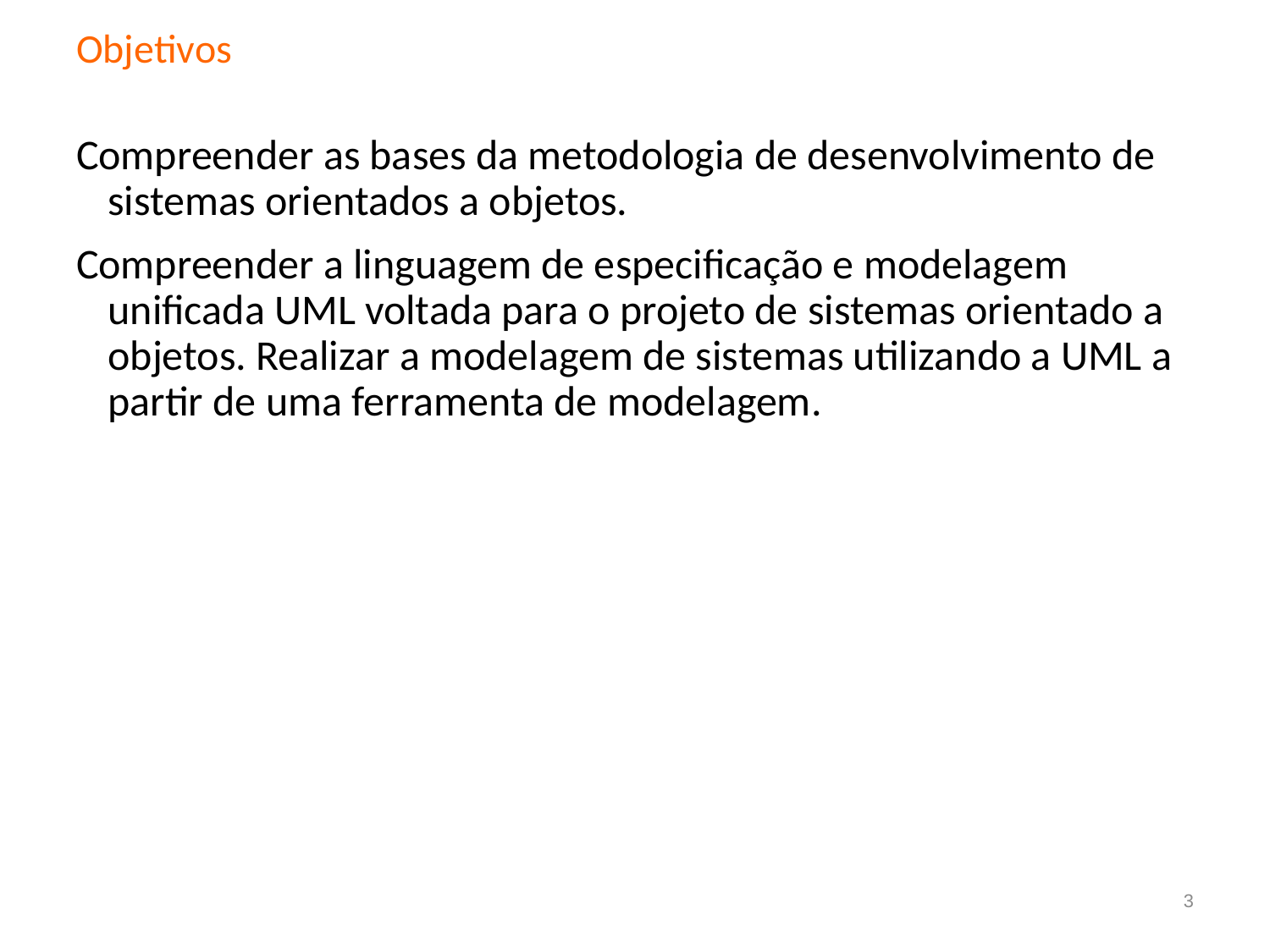

# Objetivos
Compreender as bases da metodologia de desenvolvimento de sistemas orientados a objetos.
Compreender a linguagem de especificação e modelagem unificada UML voltada para o projeto de sistemas orientado a objetos. Realizar a modelagem de sistemas utilizando a UML a partir de uma ferramenta de modelagem.
3